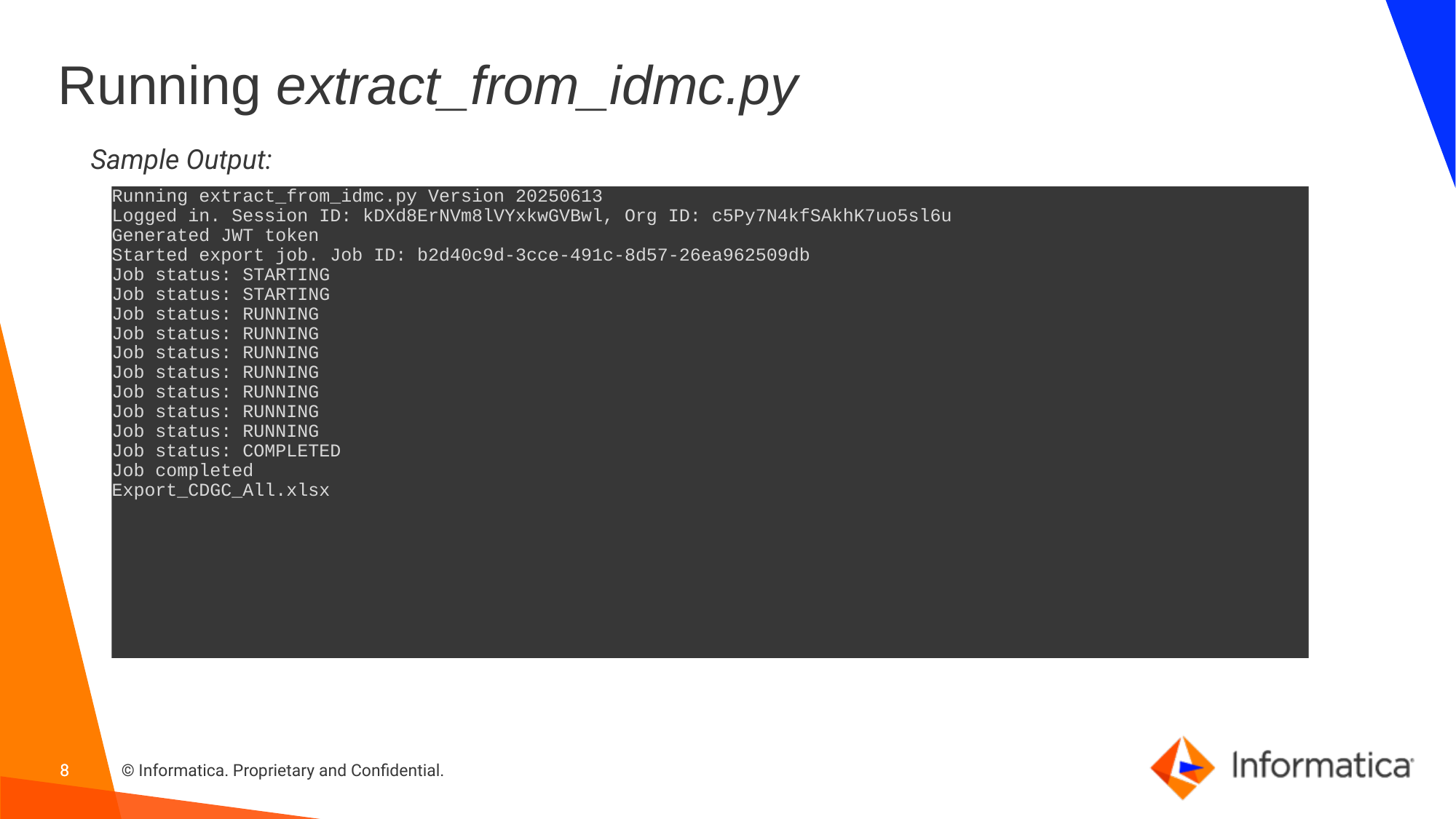

# Running extract_from_idmc.py
Sample Output:
Running extract_from_idmc.py Version 20250613
Logged in. Session ID: kDXd8ErNVm8lVYxkwGVBwl, Org ID: c5Py7N4kfSAkhK7uo5sl6u
Generated JWT token
Started export job. Job ID: b2d40c9d-3cce-491c-8d57-26ea962509db
Job status: STARTING
Job status: STARTING
Job status: RUNNING
Job status: RUNNING
Job status: RUNNING
Job status: RUNNING
Job status: RUNNING
Job status: RUNNING
Job status: RUNNING
Job status: COMPLETED
Job completed
Export_CDGC_All.xlsx